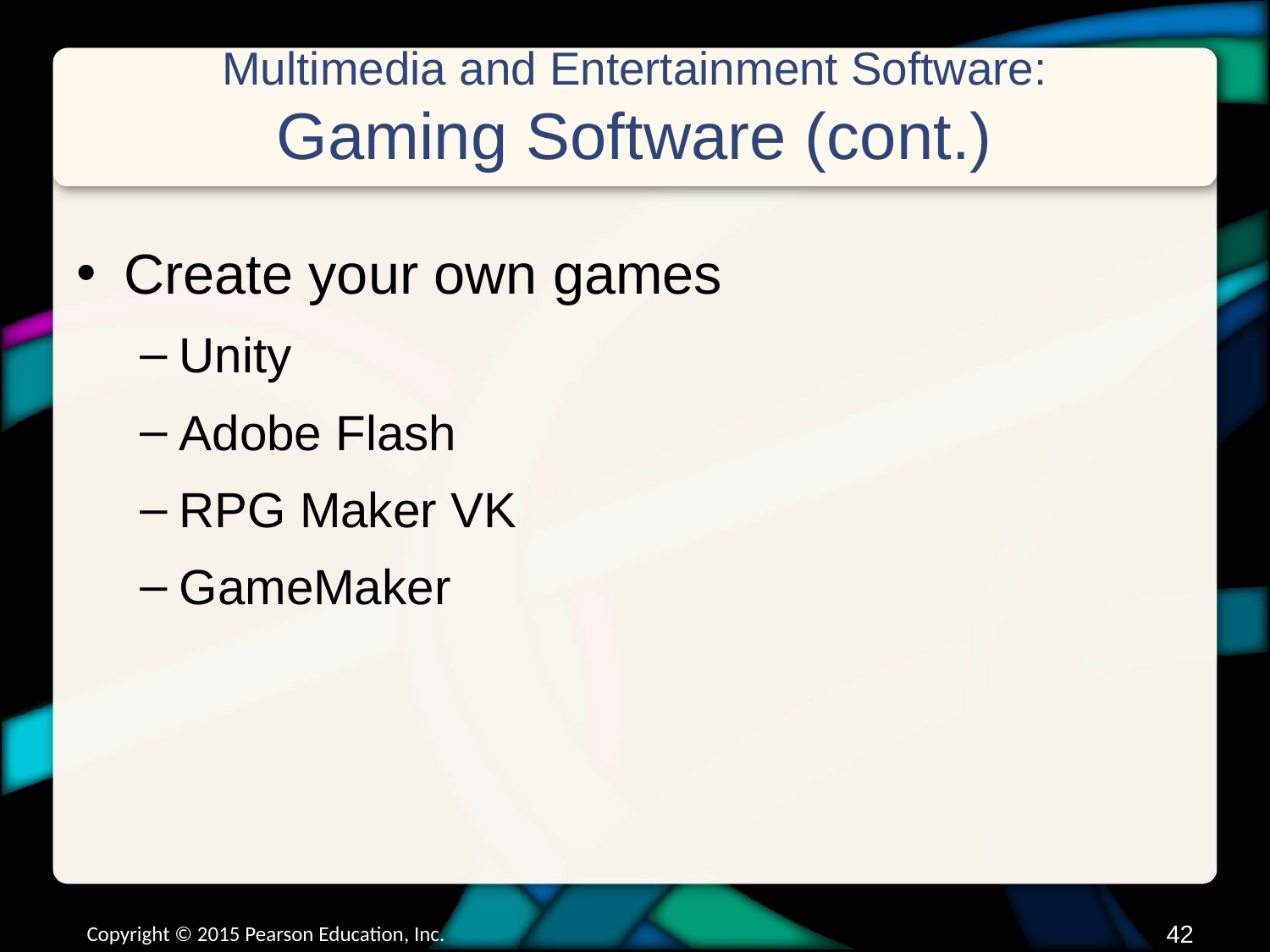

# Multimedia and Entertainment Software: Gaming Software (cont.)
Create your own games
Unity
Adobe Flash
RPG Maker VK
GameMaker

Copyright © 2015 Pearson Education, Inc.
42